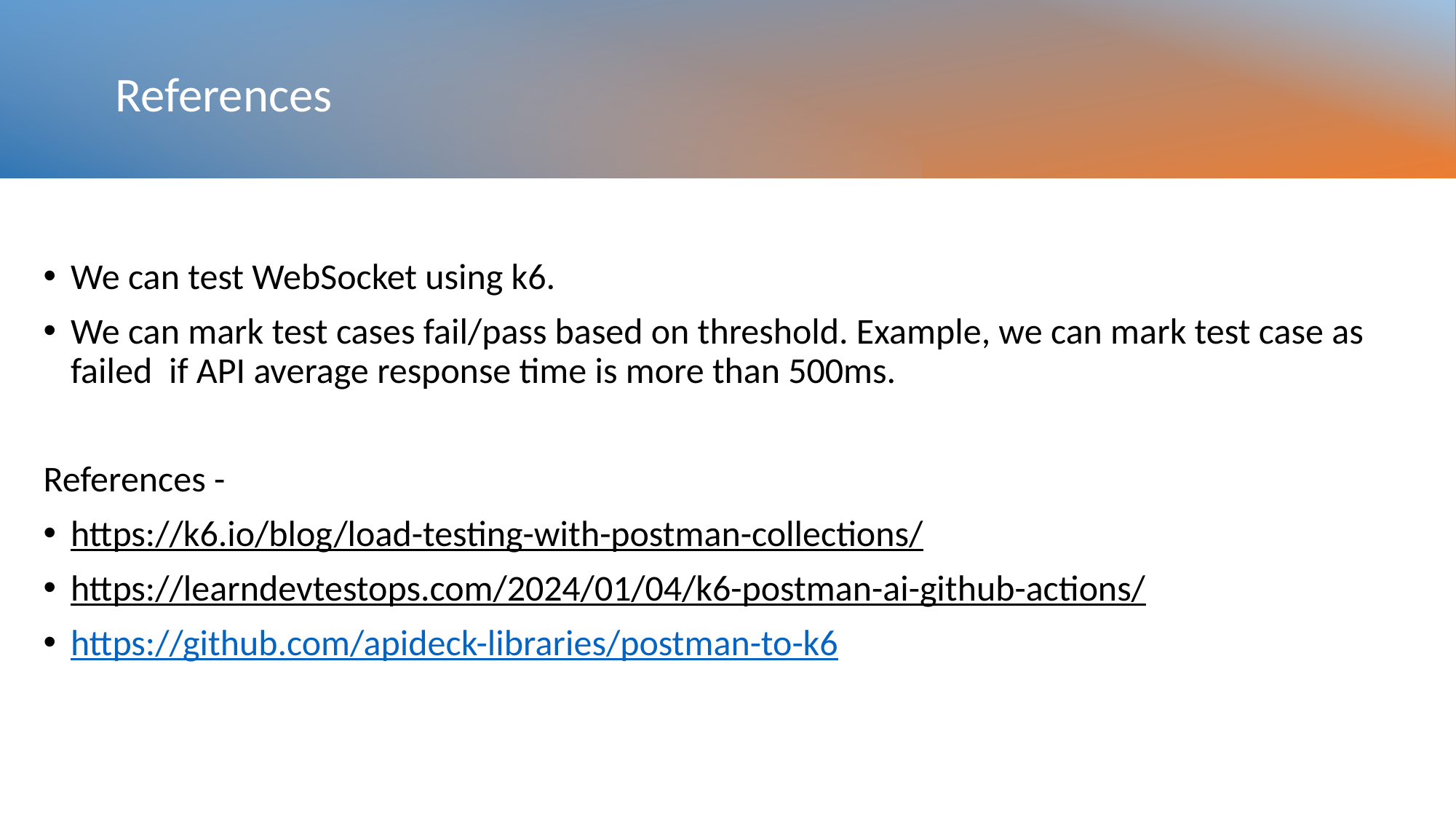

# References

We can test WebSocket using k6.
We can mark test cases fail/pass based on threshold. Example, we can mark test case as failed  if API average response time is more than 500ms.

References -
https://k6.io/blog/load-testing-with-postman-collections/
https://learndevtestops.com/2024/01/04/k6-postman-ai-github-actions/
https://github.com/apideck-libraries/postman-to-k6